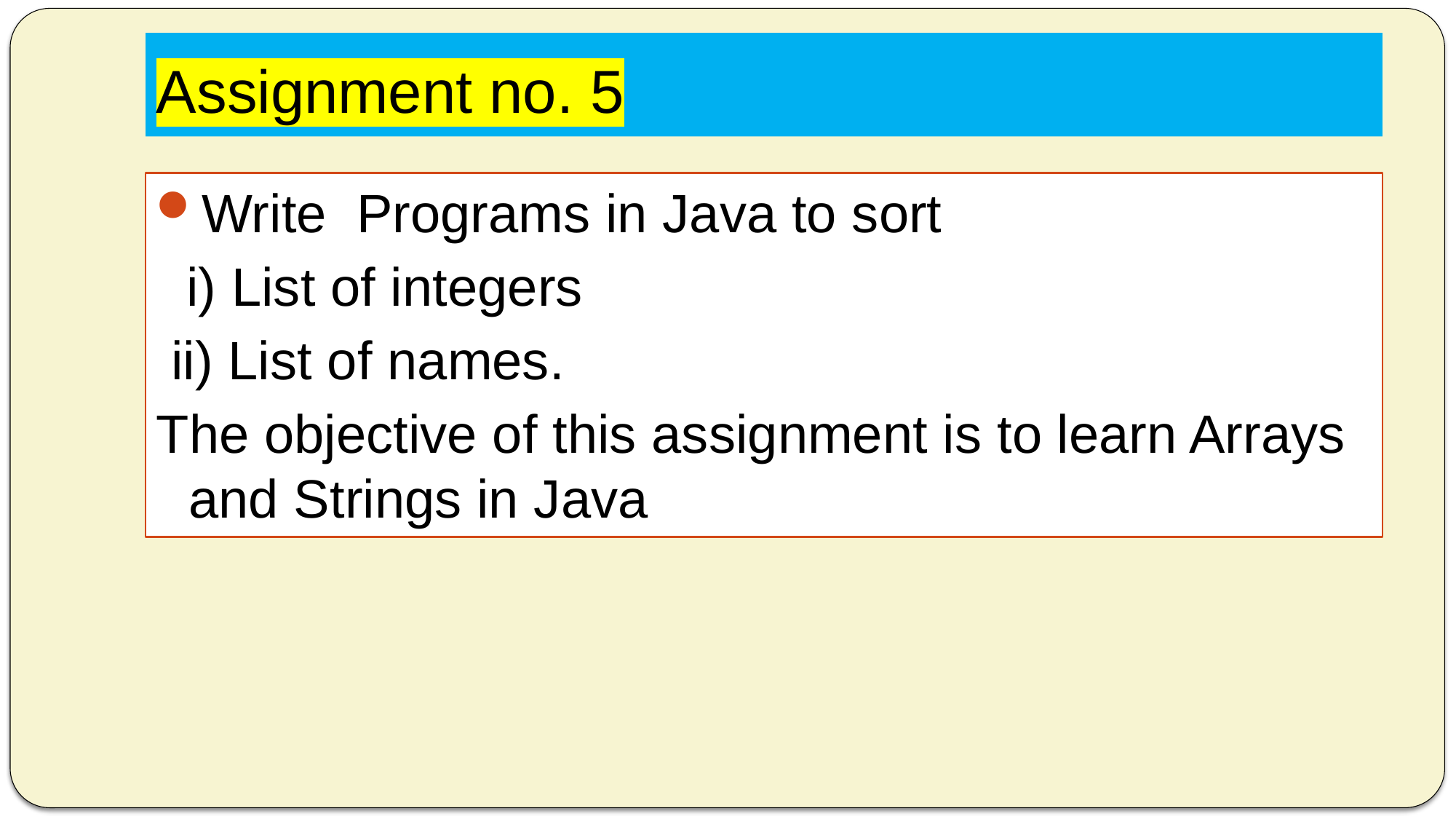

# Assignment no. 5
Write  Programs in Java to sort
  i) List of integers
 ii) List of names.
The objective of this assignment is to learn Arrays and Strings in Java